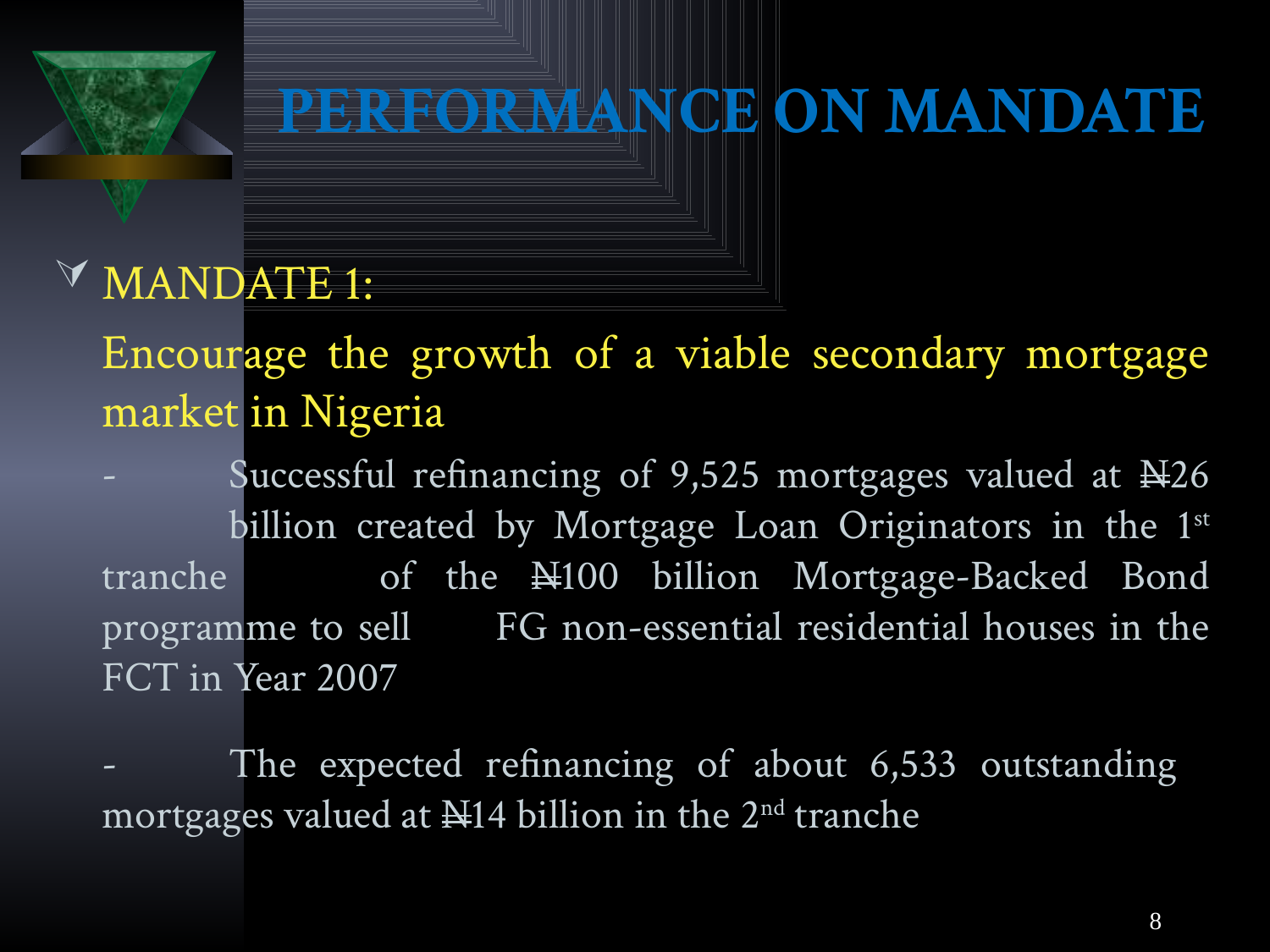

# PERFORMANCE ON MANDATE
MANDATE 1:
	Encourage the growth of a viable secondary mortgage market in Nigeria
	-	Successful refinancing of 9,525 mortgages valued at N26 	billion created by Mortgage Loan Originators in the 1st tranche 	of the N100 billion Mortgage-Backed Bond programme to sell 	FG non-essential residential houses in the FCT in Year 2007

	-	The expected refinancing of about 6,533 outstanding 	mortgages valued at N14 billion in the 2nd tranche
8